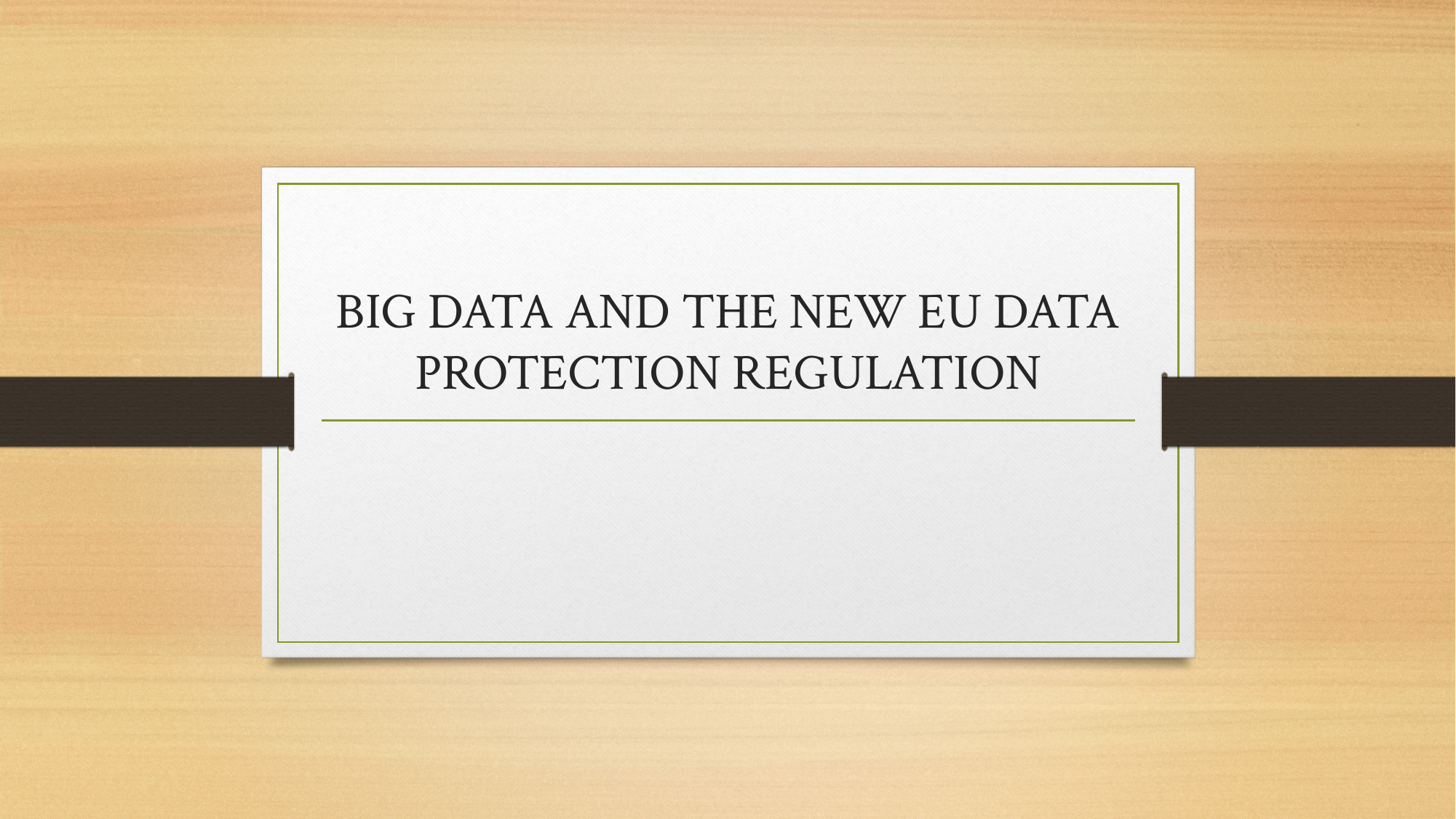

# BIG DATA AND THE NEW EU DATA PROTECTION REGULATION